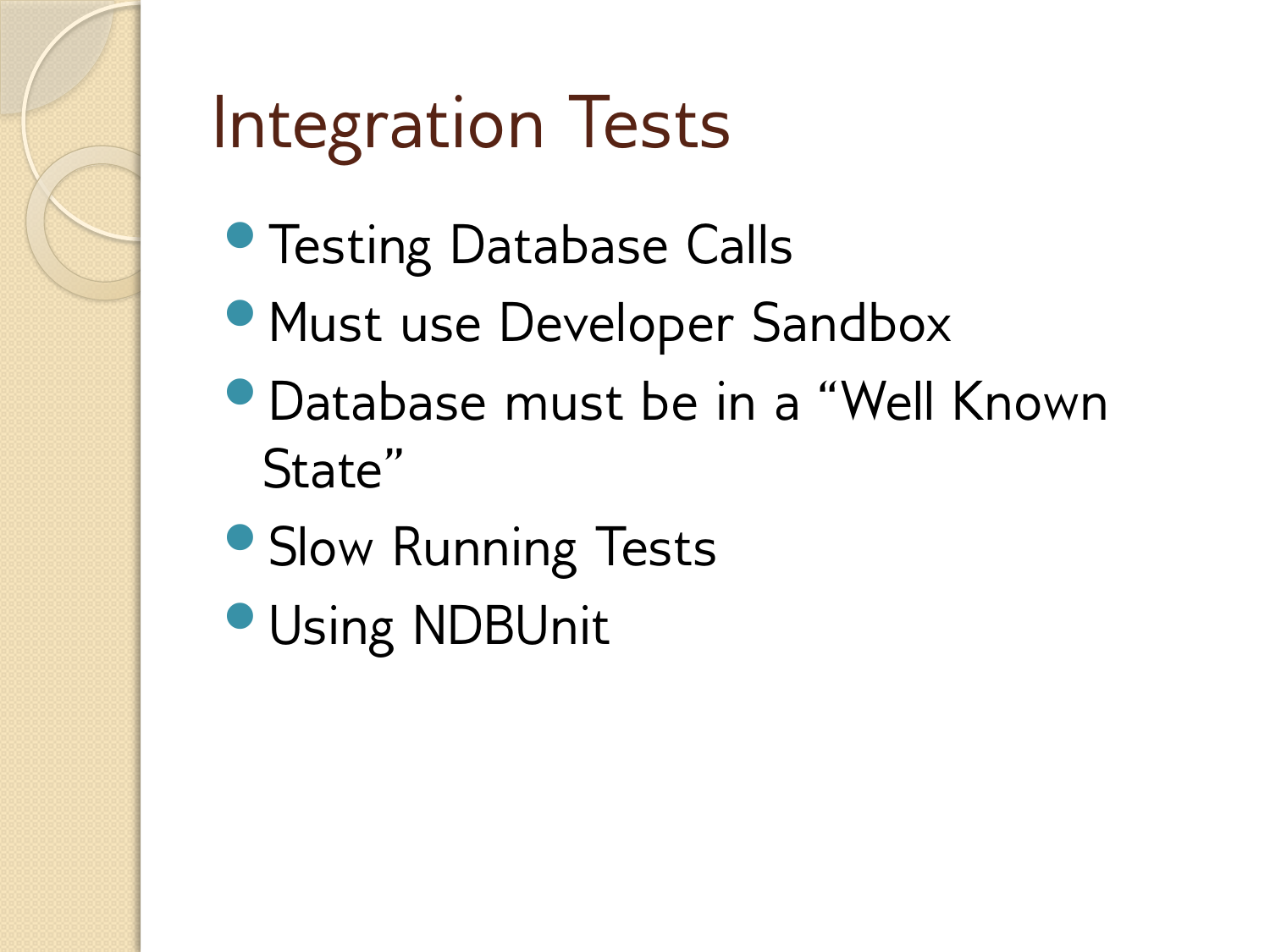

# Integration Tests
Testing Database Calls
Must use Developer Sandbox
Database must be in a “Well Known State”
Slow Running Tests
Using NDBUnit